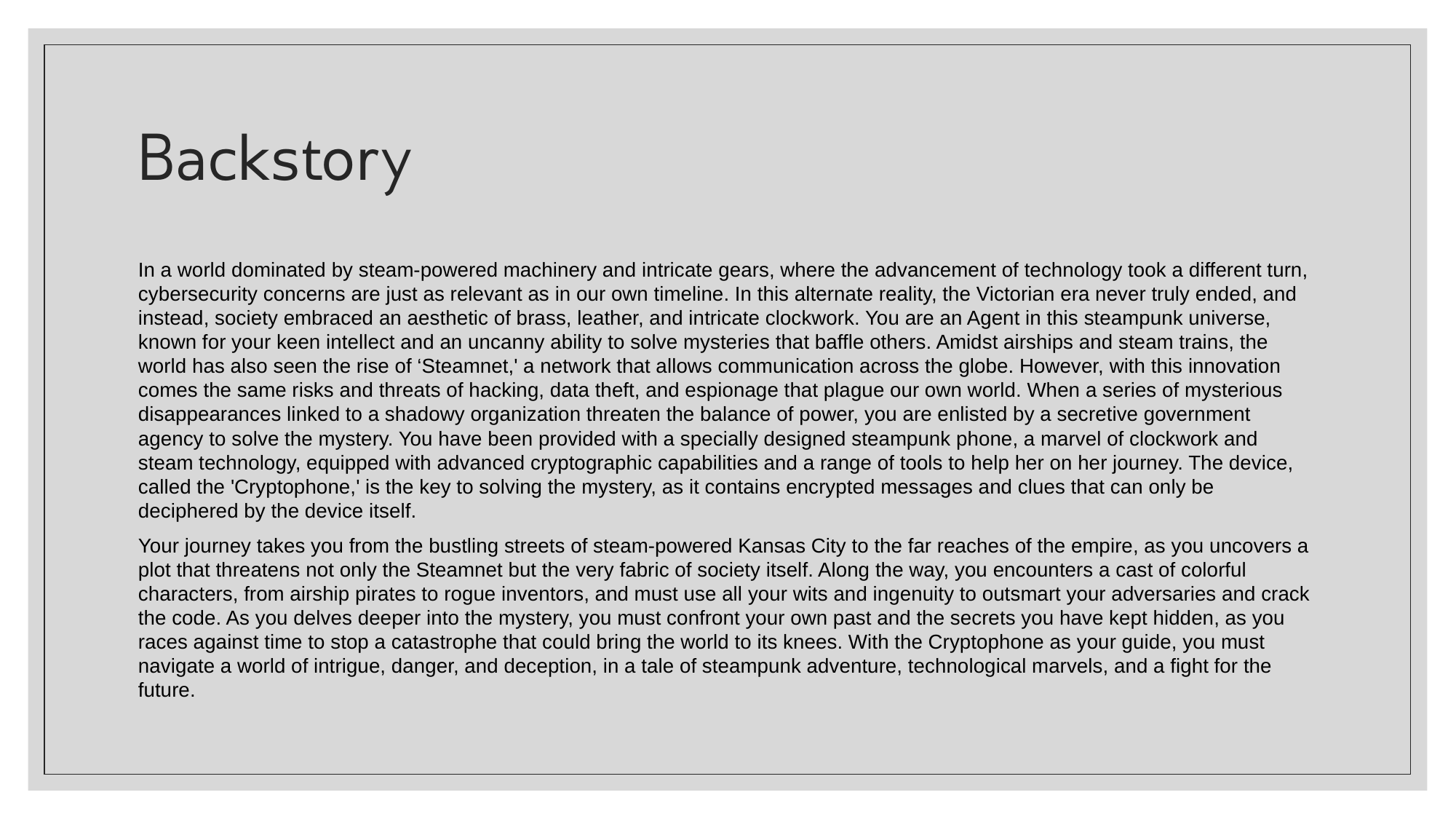

# Backstory
In a world dominated by steam-powered machinery and intricate gears, where the advancement of technology took a different turn, cybersecurity concerns are just as relevant as in our own timeline. In this alternate reality, the Victorian era never truly ended, and instead, society embraced an aesthetic of brass, leather, and intricate clockwork. You are an Agent in this steampunk universe, known for your keen intellect and an uncanny ability to solve mysteries that baffle others. Amidst airships and steam trains, the world has also seen the rise of ‘Steamnet,' a network that allows communication across the globe. However, with this innovation comes the same risks and threats of hacking, data theft, and espionage that plague our own world. When a series of mysterious disappearances linked to a shadowy organization threaten the balance of power, you are enlisted by a secretive government agency to solve the mystery. You have been provided with a specially designed steampunk phone, a marvel of clockwork and steam technology, equipped with advanced cryptographic capabilities and a range of tools to help her on her journey. The device, called the 'Cryptophone,' is the key to solving the mystery, as it contains encrypted messages and clues that can only be deciphered by the device itself.
Your journey takes you from the bustling streets of steam-powered Kansas City to the far reaches of the empire, as you uncovers a plot that threatens not only the Steamnet but the very fabric of society itself. Along the way, you encounters a cast of colorful characters, from airship pirates to rogue inventors, and must use all your wits and ingenuity to outsmart your adversaries and crack the code. As you delves deeper into the mystery, you must confront your own past and the secrets you have kept hidden, as you races against time to stop a catastrophe that could bring the world to its knees. With the Cryptophone as your guide, you must navigate a world of intrigue, danger, and deception, in a tale of steampunk adventure, technological marvels, and a fight for the future.